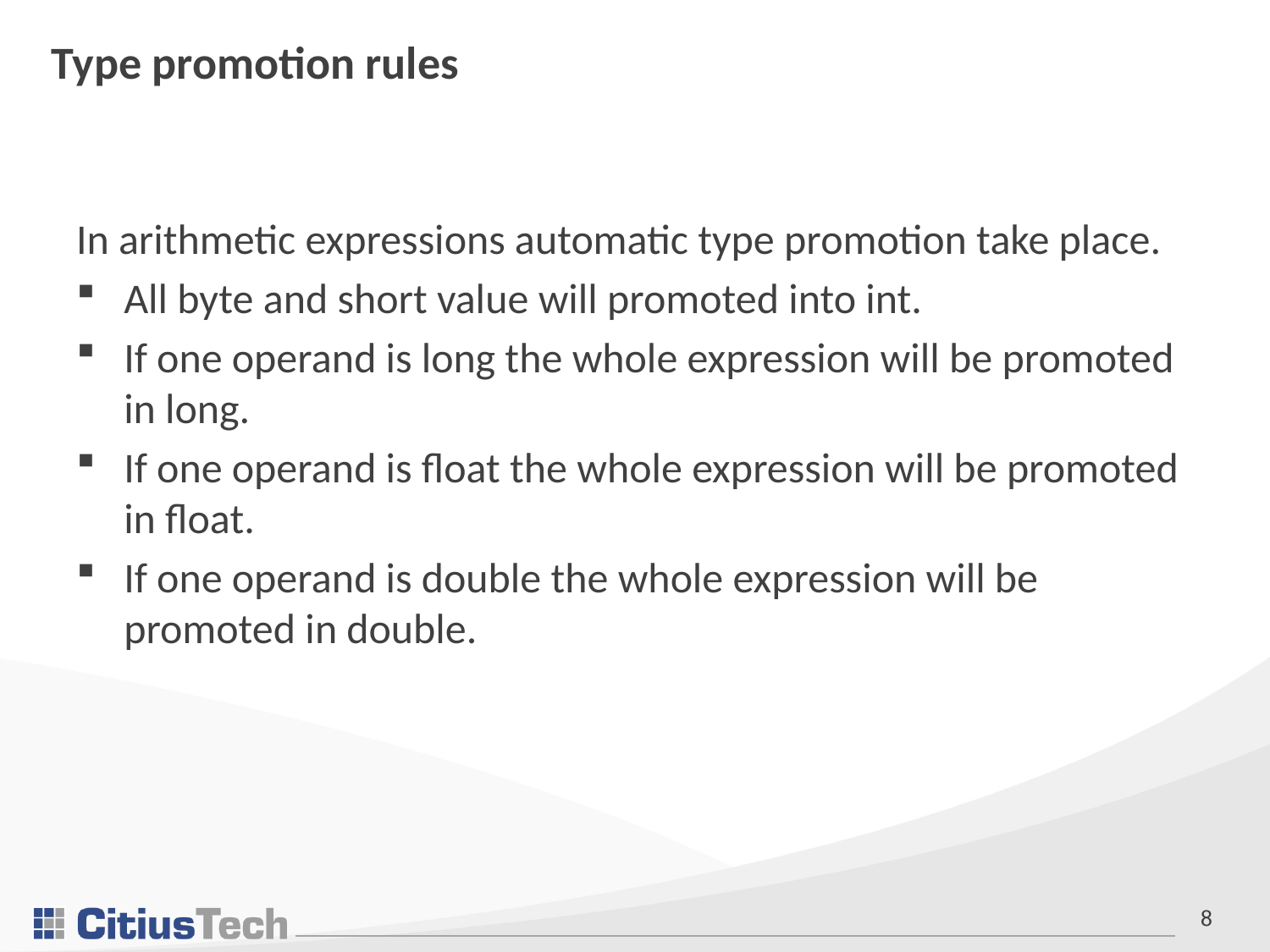

# Type promotion rules
In arithmetic expressions automatic type promotion take place.
All byte and short value will promoted into int.
If one operand is long the whole expression will be promoted in long.
If one operand is float the whole expression will be promoted in float.
If one operand is double the whole expression will be promoted in double.